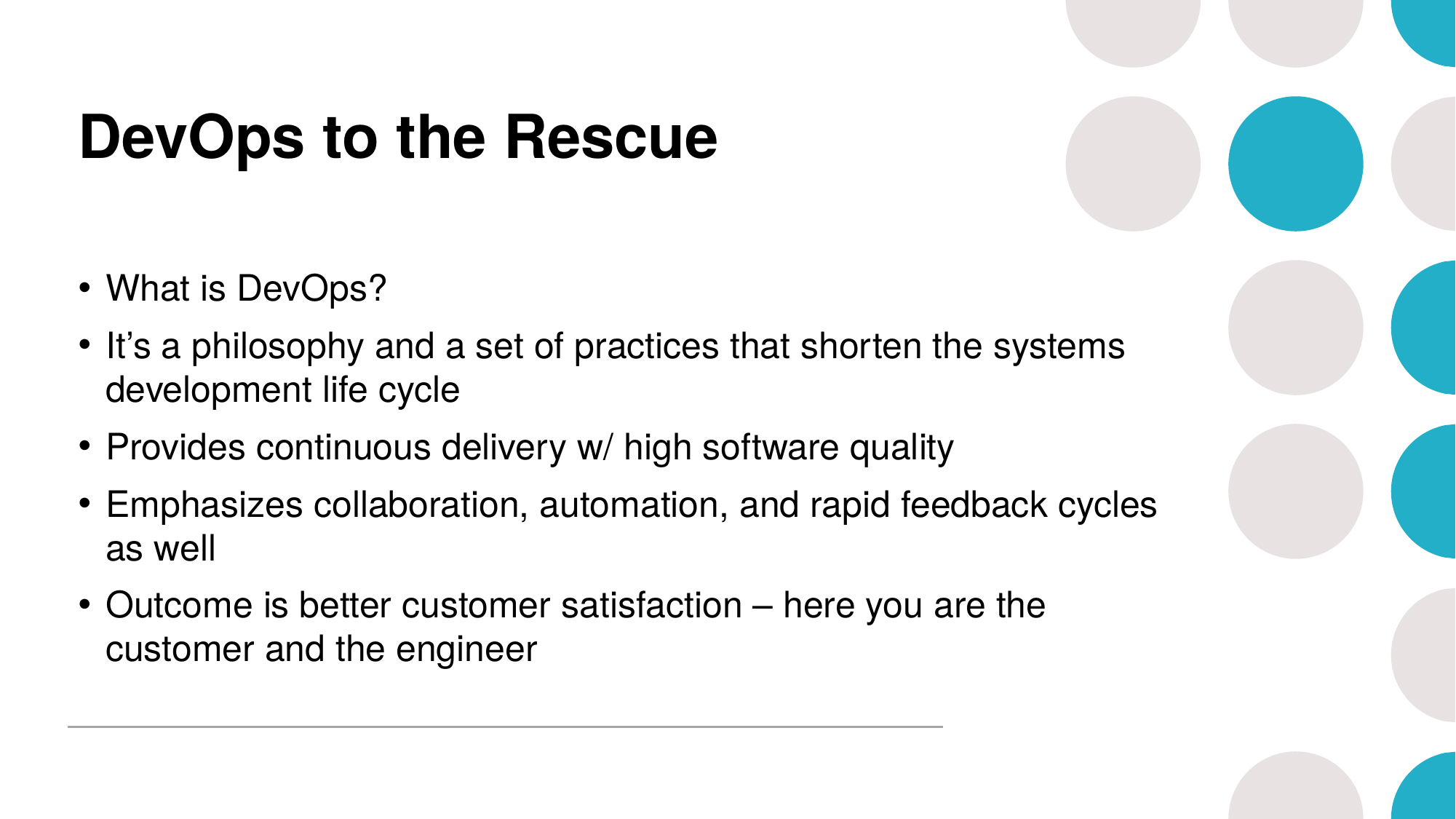

# DevOps to the Rescue
What is DevOps?
It’s a philosophy and a set of practices that shorten the systems development life cycle
Provides continuous delivery w/ high software quality
Emphasizes collaboration, automation, and rapid feedback cycles as well
Outcome is better customer satisfaction – here you are the customer and the engineer